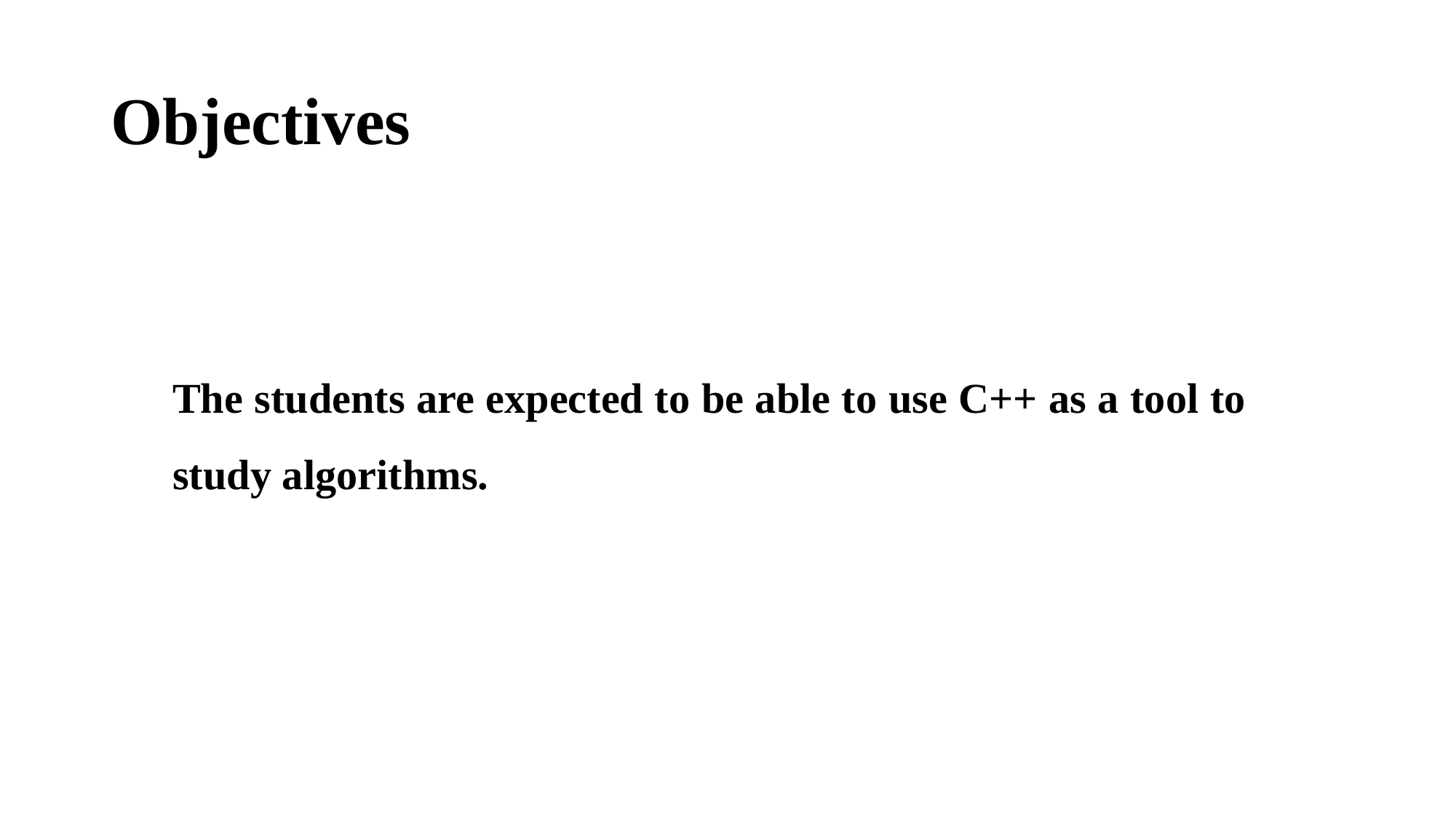

# Objectives
The students are expected to be able to use C++ as a tool to study algorithms.